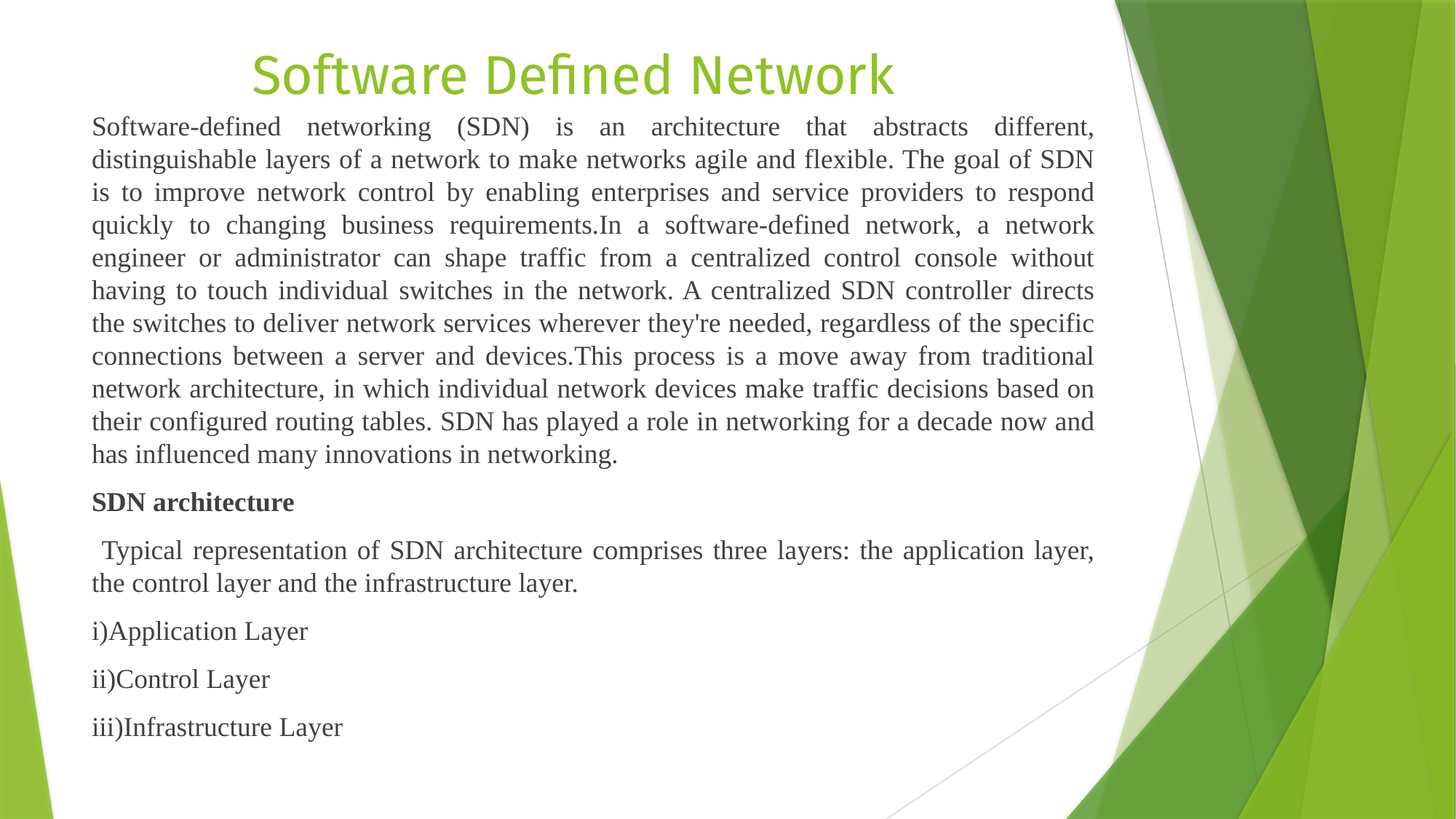

# Software Defined Network
Software-defined networking (SDN) is an architecture that abstracts different, distinguishable layers of a network to make networks agile and flexible. The goal of SDN is to improve network control by enabling enterprises and service providers to respond quickly to changing business requirements.In a software-defined network, a network engineer or administrator can shape traffic from a centralized control console without having to touch individual switches in the network. A centralized SDN controller directs the switches to deliver network services wherever they're needed, regardless of the specific connections between a server and devices.This process is a move away from traditional network architecture, in which individual network devices make traffic decisions based on their configured routing tables. SDN has played a role in networking for a decade now and has influenced many innovations in networking.
SDN architecture
 Typical representation of SDN architecture comprises three layers: the application layer, the control layer and the infrastructure layer.
i)Application Layer
ii)Control Layer
iii)Infrastructure Layer